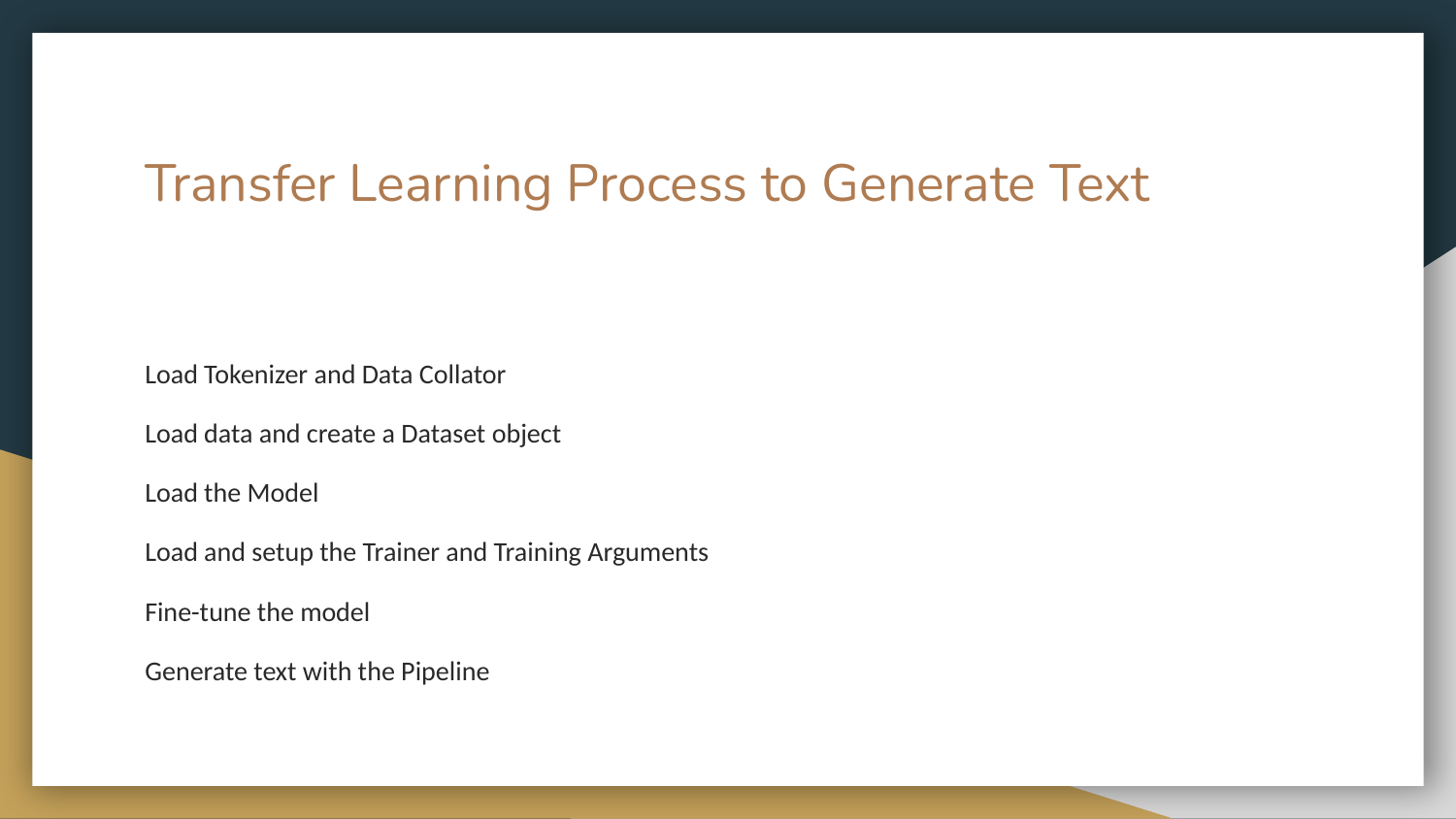

# Transfer Learning Process to Generate Text
Load Tokenizer and Data Collator
Load data and create a Dataset object
Load the Model
Load and setup the Trainer and Training Arguments
Fine-tune the model
Generate text with the Pipeline